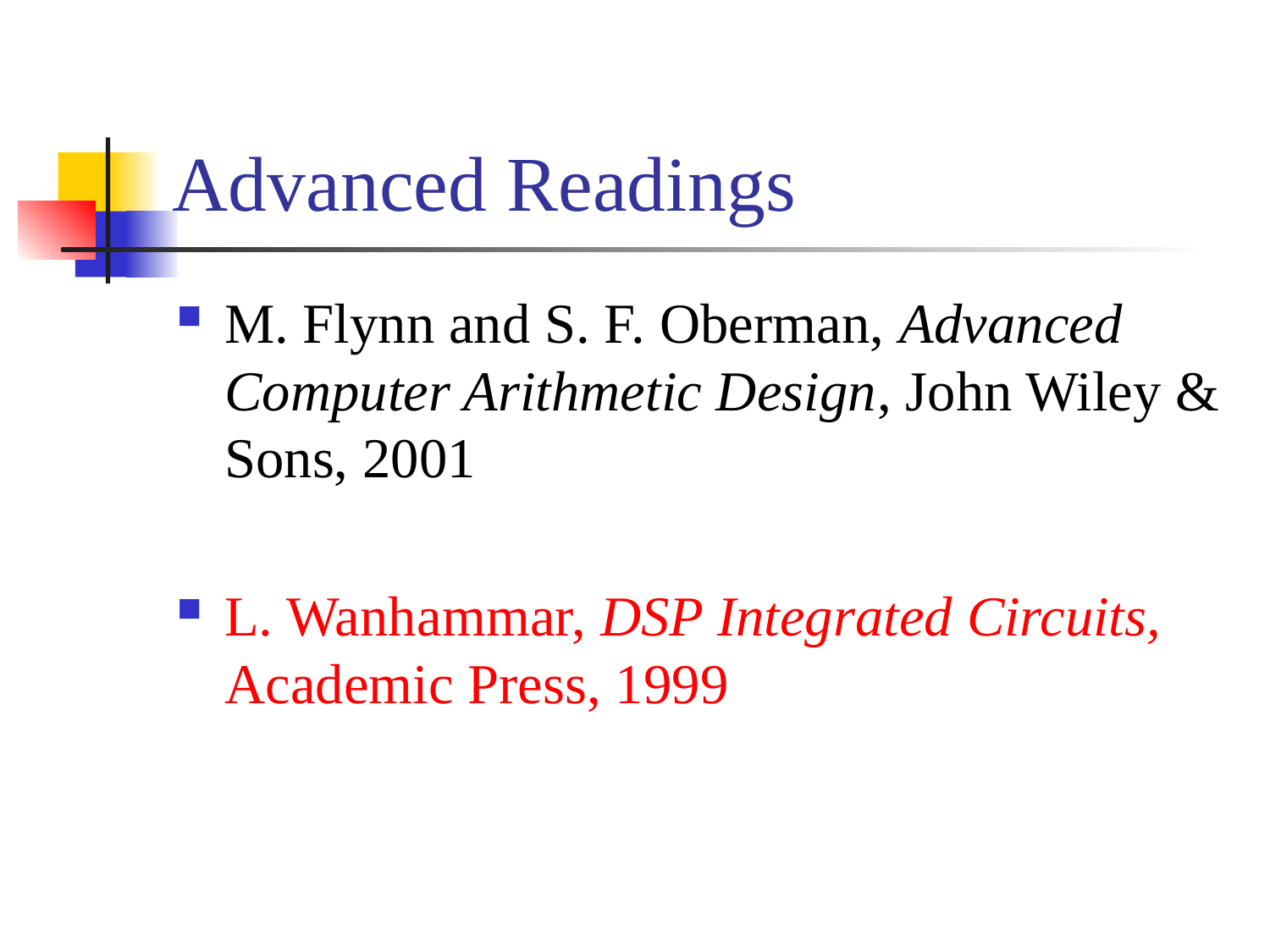

# Advanced Readings
M. Flynn and S. F. Oberman, Advanced Computer Arithmetic Design, John Wiley & Sons, 2001

L. Wanhammar, DSP Integrated Circuits, Academic Press, 1999